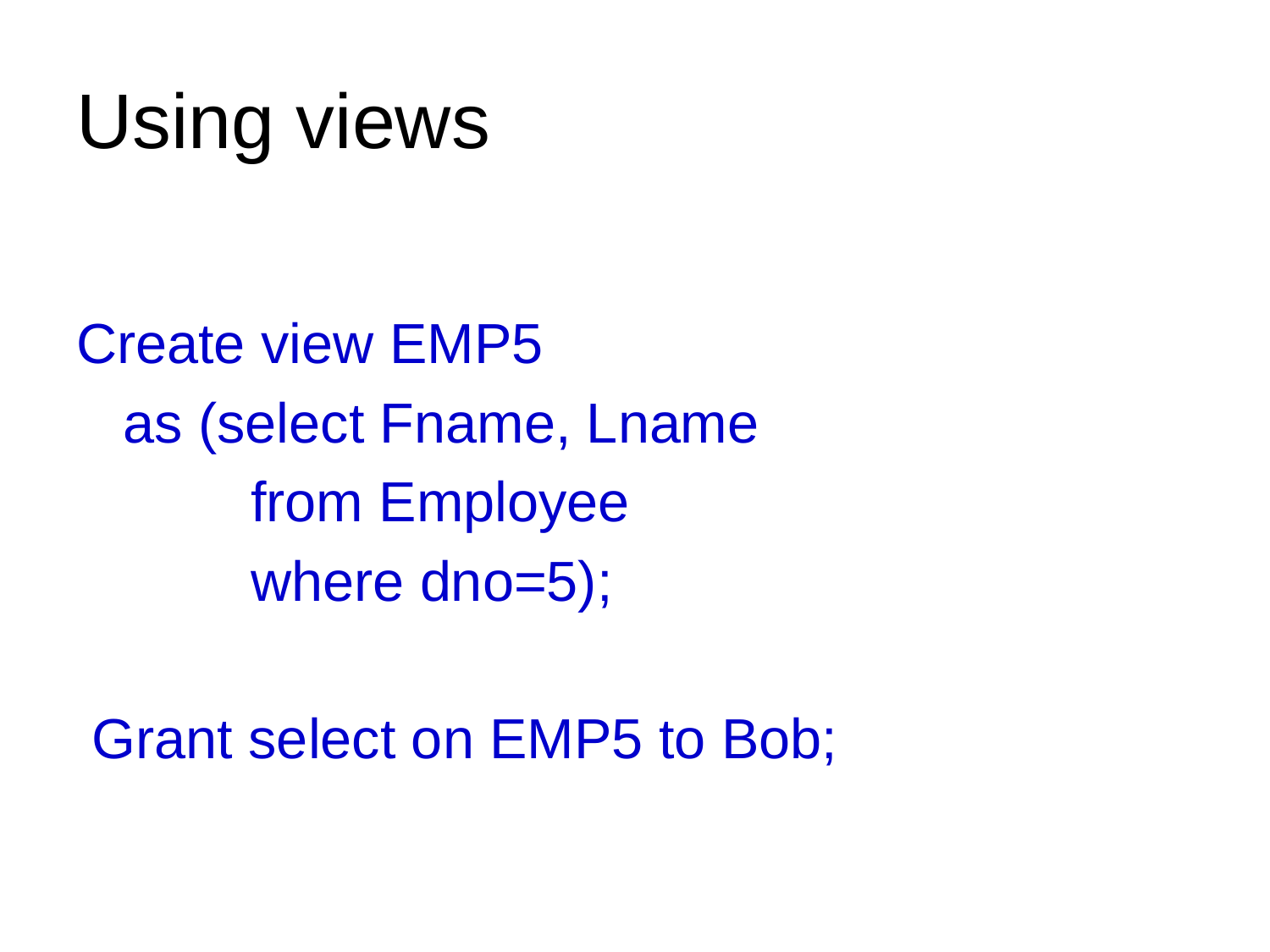

# Using views

Create view EMP5
   as (select Fname, Lname
   		from Employee
   		where dno=5);

 Grant select on EMP5 to Bob;